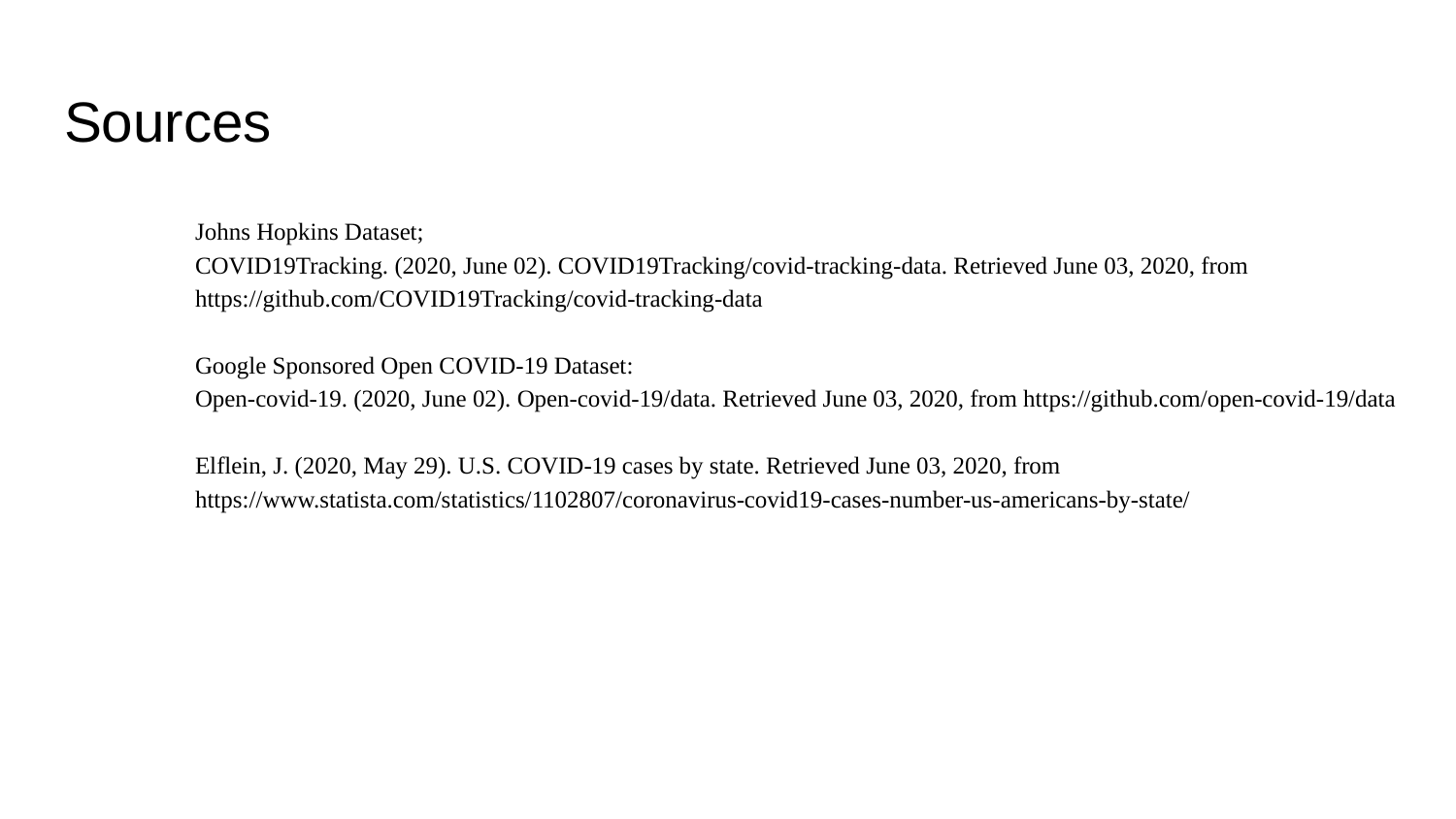

# Sources
Johns Hopkins Dataset;
COVID19Tracking. (2020, June 02). COVID19Tracking/covid-tracking-data. Retrieved June 03, 2020, from https://github.com/COVID19Tracking/covid-tracking-data

Google Sponsored Open COVID-19 Dataset:
Open-covid-19. (2020, June 02). Open-covid-19/data. Retrieved June 03, 2020, from https://github.com/open-covid-19/data

Elflein, J. (2020, May 29). U.S. COVID-19 cases by state. Retrieved June 03, 2020, from https://www.statista.com/statistics/1102807/coronavirus-covid19-cases-number-us-americans-by-state/